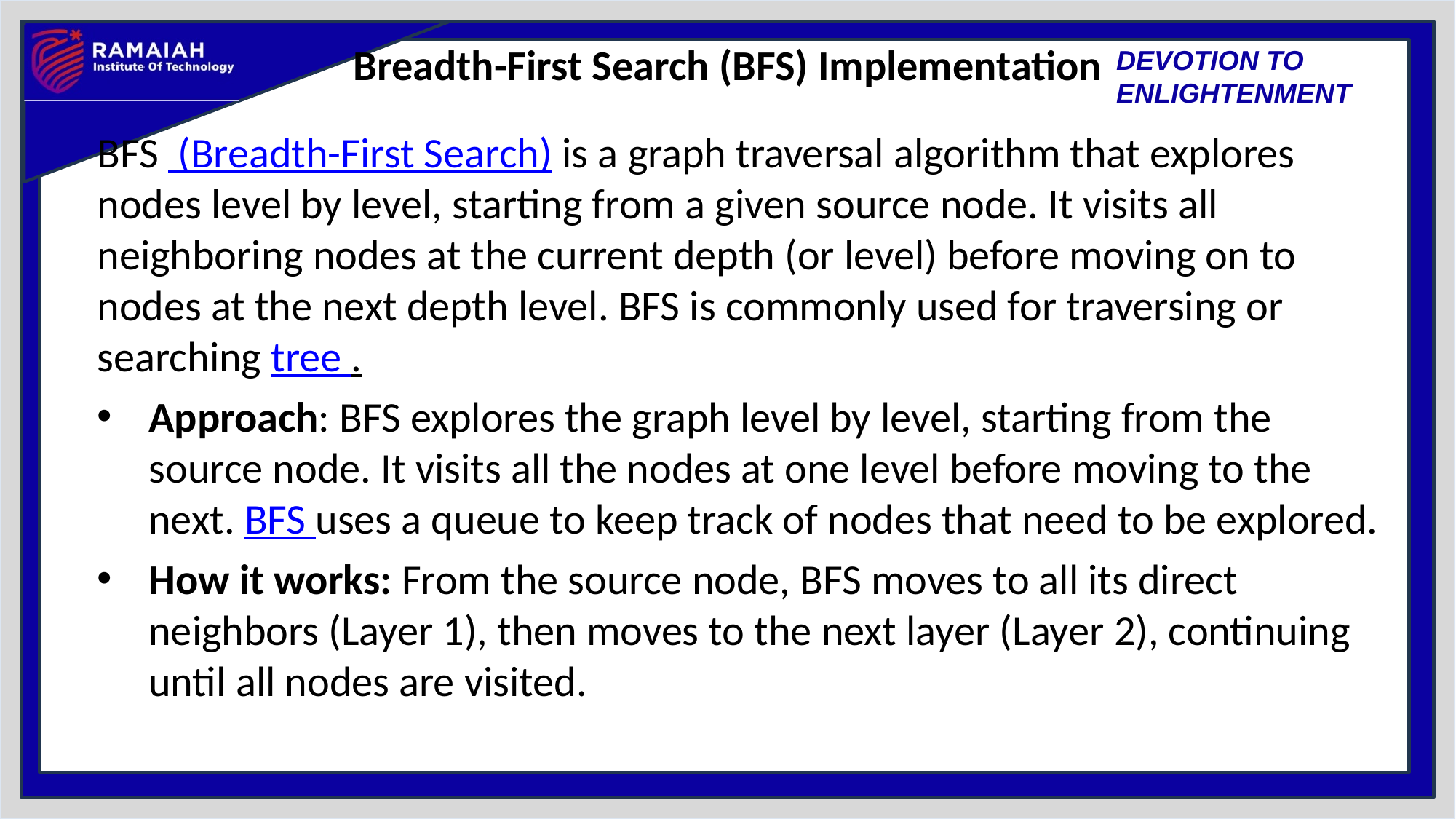

# Breadth-First Search (BFS) Implementation
BFS  (Breadth-First Search) is a graph traversal algorithm that explores nodes level by level, starting from a given source node. It visits all neighboring nodes at the current depth (or level) before moving on to nodes at the next depth level. BFS is commonly used for traversing or searching tree .
Approach: BFS explores the graph level by level, starting from the source node. It visits all the nodes at one level before moving to the next. BFS uses a queue to keep track of nodes that need to be explored.
How it works: From the source node, BFS moves to all its direct neighbors (Layer 1), then moves to the next layer (Layer 2), continuing until all nodes are visited.